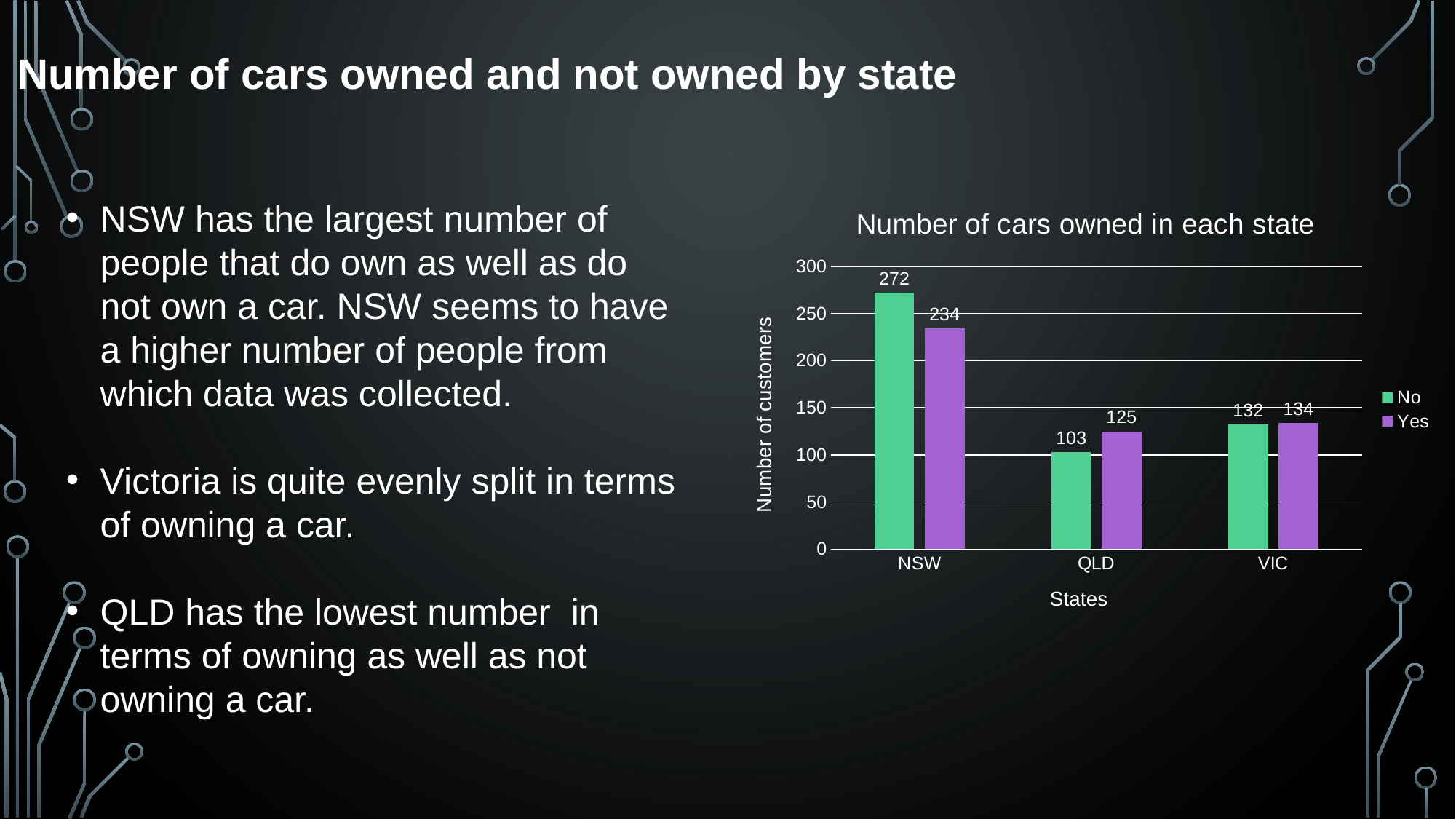

Number of cars owned and not owned by state

### Chart: Number of cars owned in each state

| Category | No | Yes |
|---|---|---|
| NSW | 272.0 | 234.0 |
| QLD | 103.0 | 125.0 |
| VIC | 132.0 | 134.0 |
NSW has the largest number of people that do own as well as do not own a car. NSW seems to have a higher number of people from which data was collected.

Victoria is quite evenly split in terms of owning a car.

QLD has the lowest number  in terms of owning as well as not owning a car.